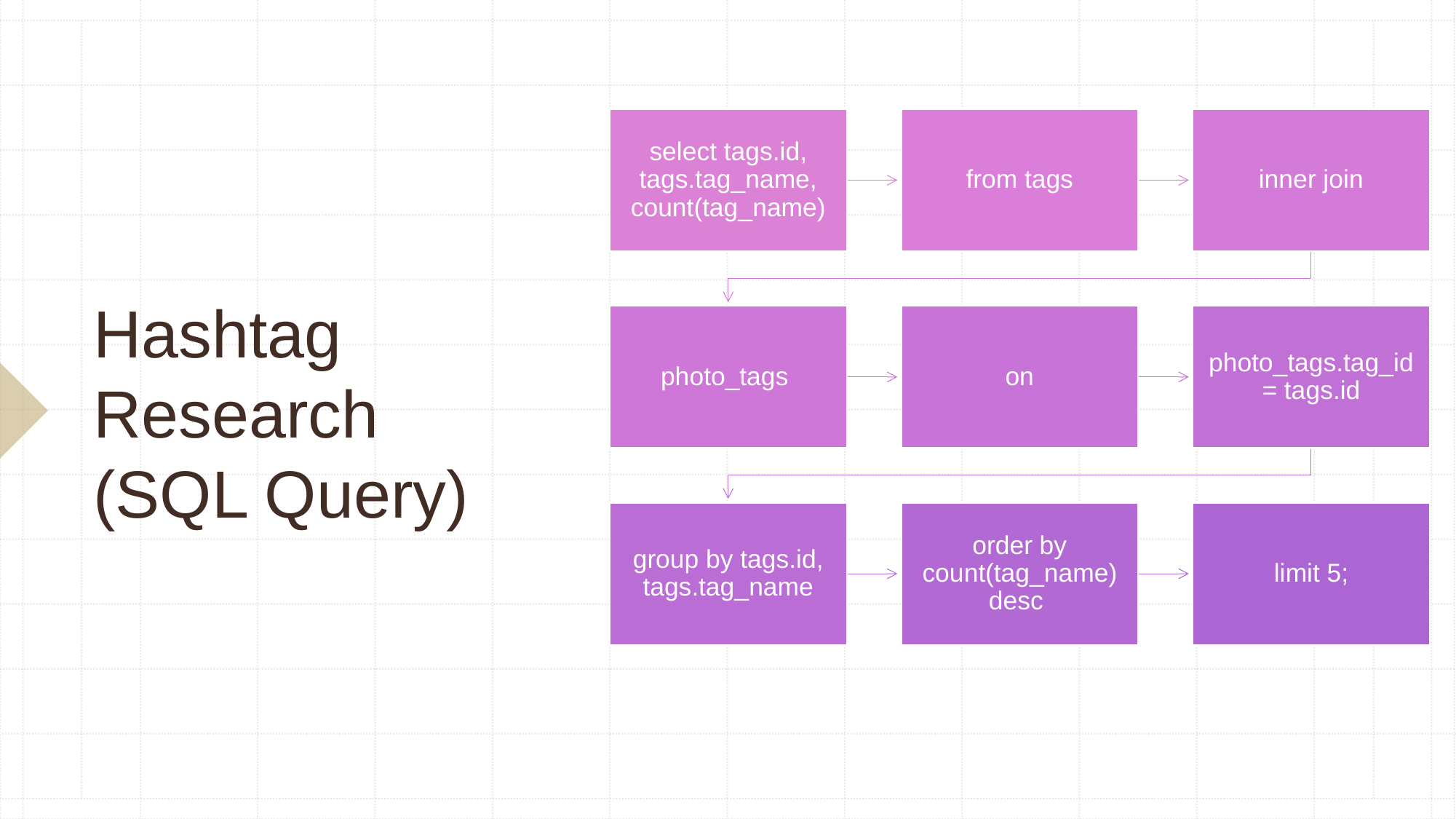

select tags.id, tags.tag_name, count(tag_name)

from tags

inner join

photo_tags

on

photo_tags.tag_id = tags.id

group by tags.id, tags.tag_name

order by count(tag_name) desc
limit 5;
# Hashtag Research (SQL Query)